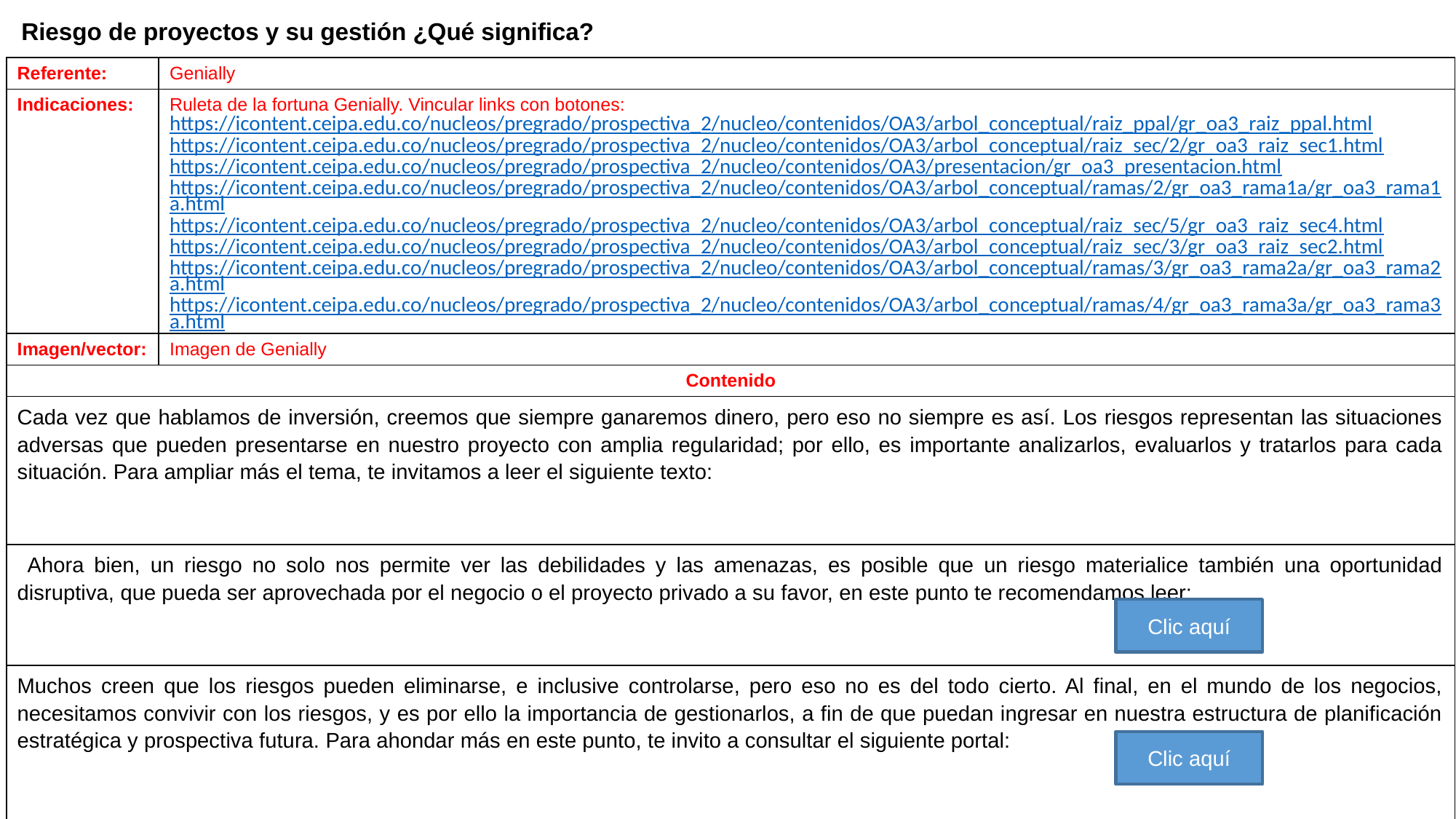

Riesgo de proyectos y su gestión ¿Qué significa?
| Referente: | Genially |
| --- | --- |
| Indicaciones: | Ruleta de la fortuna Genially. Vincular links con botones: https://icontent.ceipa.edu.co/nucleos/pregrado/prospectiva\_2/nucleo/contenidos/OA3/arbol\_conceptual/raiz\_ppal/gr\_oa3\_raiz\_ppal.html https://icontent.ceipa.edu.co/nucleos/pregrado/prospectiva\_2/nucleo/contenidos/OA3/arbol\_conceptual/raiz\_sec/2/gr\_oa3\_raiz\_sec1.html https://icontent.ceipa.edu.co/nucleos/pregrado/prospectiva\_2/nucleo/contenidos/OA3/presentacion/gr\_oa3\_presentacion.html https://icontent.ceipa.edu.co/nucleos/pregrado/prospectiva\_2/nucleo/contenidos/OA3/arbol\_conceptual/ramas/2/gr\_oa3\_rama1a/gr\_oa3\_rama1a.html https://icontent.ceipa.edu.co/nucleos/pregrado/prospectiva\_2/nucleo/contenidos/OA3/arbol\_conceptual/raiz\_sec/5/gr\_oa3\_raiz\_sec4.html https://icontent.ceipa.edu.co/nucleos/pregrado/prospectiva\_2/nucleo/contenidos/OA3/arbol\_conceptual/raiz\_sec/3/gr\_oa3\_raiz\_sec2.html https://icontent.ceipa.edu.co/nucleos/pregrado/prospectiva\_2/nucleo/contenidos/OA3/arbol\_conceptual/ramas/3/gr\_oa3\_rama2a/gr\_oa3\_rama2a.html https://icontent.ceipa.edu.co/nucleos/pregrado/prospectiva\_2/nucleo/contenidos/OA3/arbol\_conceptual/ramas/4/gr\_oa3\_rama3a/gr\_oa3\_rama3a.html https://icontent.ceipa.edu.co/nucleos/pregrado/prospectiva\_2/nucleo/contenidos/OA3/arbol\_conceptual/raiz\_sec/4/gr\_oa3\_raiz\_sec3.html https://icontent.ceipa.edu.co/nucleos/pregrado/prospectiva\_2/nucleo/contenidos/OA3/arbol\_conceptual/tronco/gr\_oa3\_tronco.html |
| Imagen/vector: | Imagen de Genially |
| Contenido |  |
| Cada vez que hablamos de inversión, creemos que siempre ganaremos dinero, pero eso no siempre es así. Los riesgos representan las situaciones adversas que pueden presentarse en nuestro proyecto con amplia regularidad; por ello, es importante analizarlos, evaluarlos y tratarlos para cada situación. Para ampliar más el tema, te invitamos a leer el siguiente texto: |  |
| Ahora bien, un riesgo no solo nos permite ver las debilidades y las amenazas, es posible que un riesgo materialice también una oportunidad disruptiva, que pueda ser aprovechada por el negocio o el proyecto privado a su favor, en este punto te recomendamos leer: |  |
| Muchos creen que los riesgos pueden eliminarse, e inclusive controlarse, pero eso no es del todo cierto. Al final, en el mundo de los negocios, necesitamos convivir con los riesgos, y es por ello la importancia de gestionarlos, a fin de que puedan ingresar en nuestra estructura de planificación estratégica y prospectiva futura. Para ahondar más en este punto, te invito a consultar el siguiente portal: |  |
| Dentro del mundo de la gestión de riesgos, la identificación de los mismos es supremamente importante, ya que así se permite obtener un listado con posibles riesgos, así como también sus características para poder analizarlos, valorarlos y tratarlos. Lee más aquí: |  |
| Luego de esta identificación, la clasificación de los mismos es fundamental. Existen diferentes tipos de riesgos, y no necesariamente son excluyentes, es decir, un riesgo puede pertenecer a diferentes clasificaciones, de acuerdo con los resultados, naturaleza del bien afectado, periodicidad y fuente generadora: |  |
| En este sentido, el valor de la información para la gestión de riesgos nos ofrece entonces una relación directa entre el nivel de conocimiento e información y el riesgo que se asume al tomar cualquier decisión, aspectos importantes en cualquier tomador de decisiones como lo son los administradores y gerentes de proyectos. |  |
| Luego, una vez identificados y clasificados los riesgos, la valoración de los mismos es un elemento fundamental dentro de la gestión de riesgos, ya que nos permite analizar numéricamente los efectos de los riesgos sobre un proyecto, así como también la probabilidad de que dicho riesgo se materialice en el futuro cercano. Ahonda más aquí. |  |
| Con esta valoración, podremos analizar, discutir y contemplar el tratamiento de los riesgos, a fin de reducir las amenazas o potenciar las oportunidades, tomando acciones dentro de la gestión de riesgos del proyecto a analizar. |  |
| Finalmente, dentro del mundo de las decisiones, cada organización o individuo tiene una posición diferente frente al riesgo, es por ello que no todas las decisiones tienen el mismo riesgo, el mismo alcance, ni la misma actitud desde la parte gerencial. En este sentido, puedes revisar el siguiente material: |  |
| Es por ello que se tienen diferentes modelos, normas y estándares para la administración de riesgos, tanto nacionales como internacionales, te invitamos a leer el siguiente documento donde se describen de manera general algunos de ellos: |  |

Clic aquí
Clic aquí
Clic aquí
Clic aquí
Clic aquí
Clic aquí
Clic aquí
Clic aquí
Clic aquí
Clic aquí